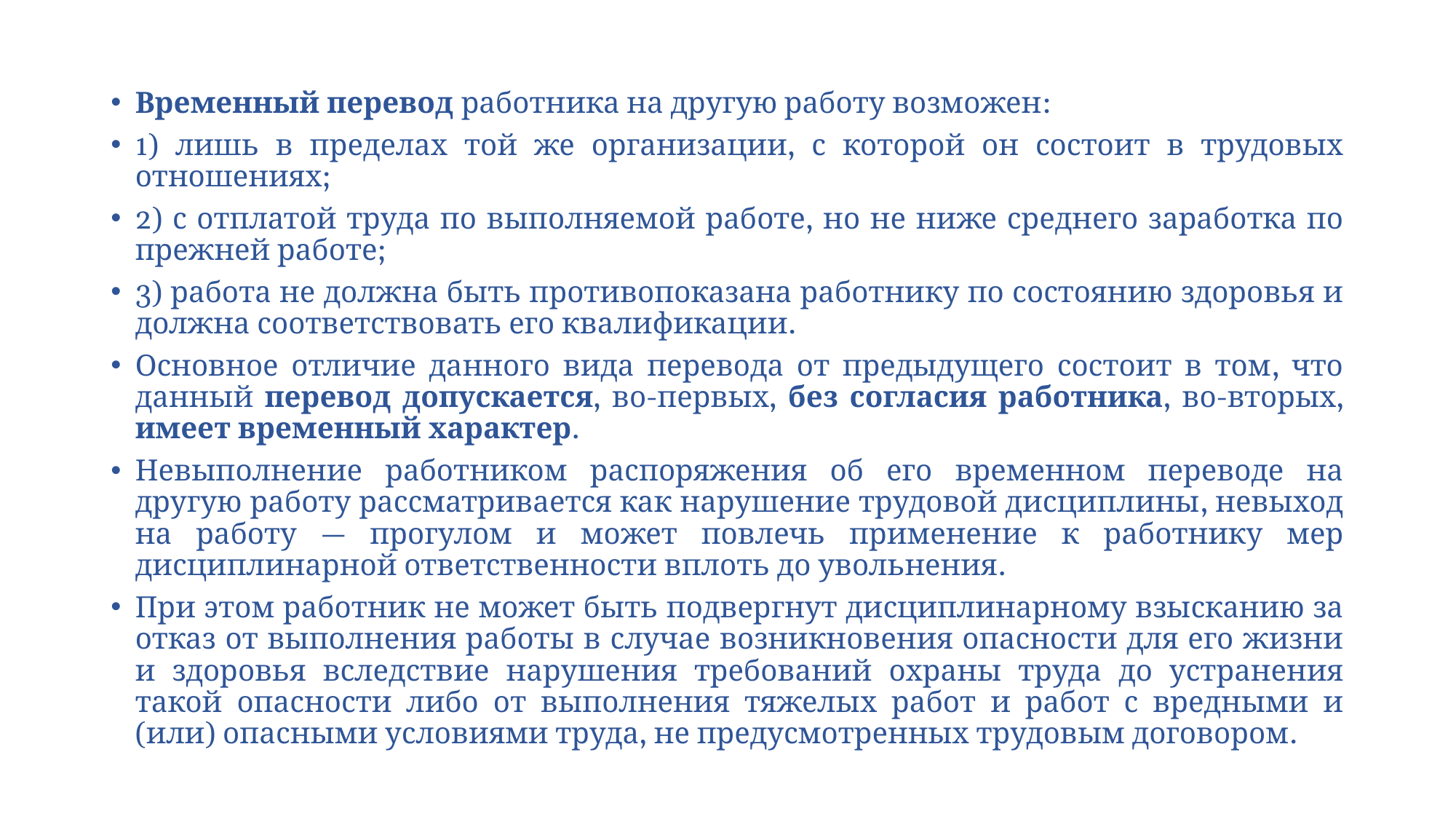

Временный перевод работника на другую работу возможен:
1) лишь в пределах той же организации, с которой он состоит в трудовых отношениях;
2) с отплатой труда по выполняемой работе, но не ниже среднего заработка по прежней работе;
3) работа не должна быть противопоказана работнику по состоянию здоровья и должна соответствовать его квалификации.
Основное отличие данного вида перевода от предыдущего состоит в том, что данный перевод допускается, во-первых, без согласия работника, во-вторых, имеет временный характер.
Невыполнение работником распоряжения об его временном переводе на другую работу рассматривается как нарушение трудовой дисциплины, невыход на работу — прогулом и может повлечь применение к работнику мер дисциплинарной ответственности вплоть до увольнения.
При этом работник не может быть подвергнут дисциплинарному взысканию за отказ от выполнения работы в случае возникновения опасности для его жизни и здоровья вследствие нарушения требований охраны труда до устранения такой опасности либо от выполнения тяжелых работ и работ с вредными и (или) опасными условиями труда, не предусмотренных трудовым договором.